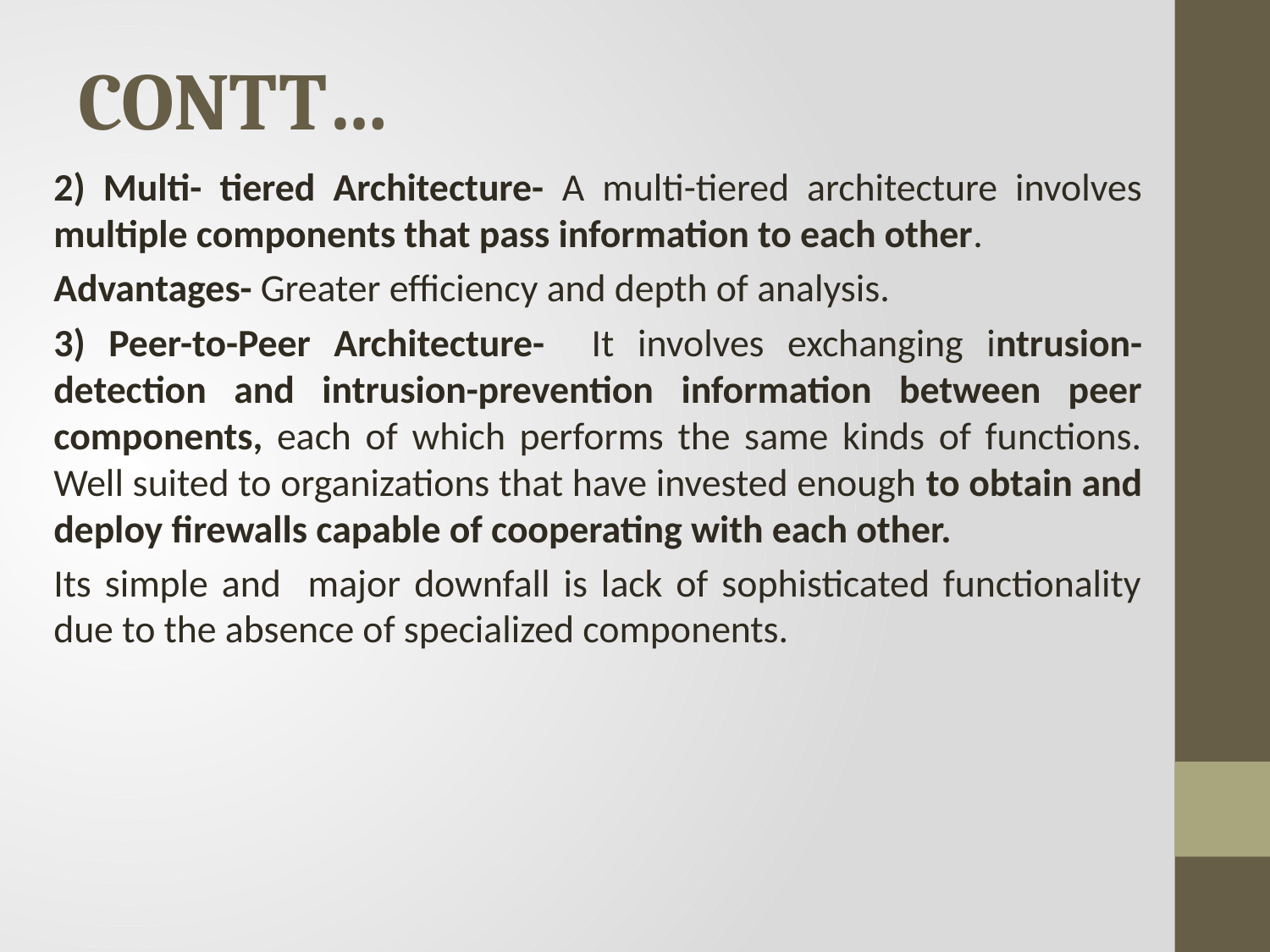

# CONTT…
2) Multi- tiered Architecture- A multi-tiered architecture involves multiple components that pass information to each other.
Advantages- Greater efficiency and depth of analysis.
3) Peer-to-Peer Architecture-  It involves exchanging intrusion-detection and intrusion-prevention information between peer components, each of which performs the same kinds of functions. Well suited to organizations that have invested enough to obtain and deploy firewalls capable of cooperating with each other.
Its simple and  major downfall is lack of sophisticated functionality due to the absence of specialized components.